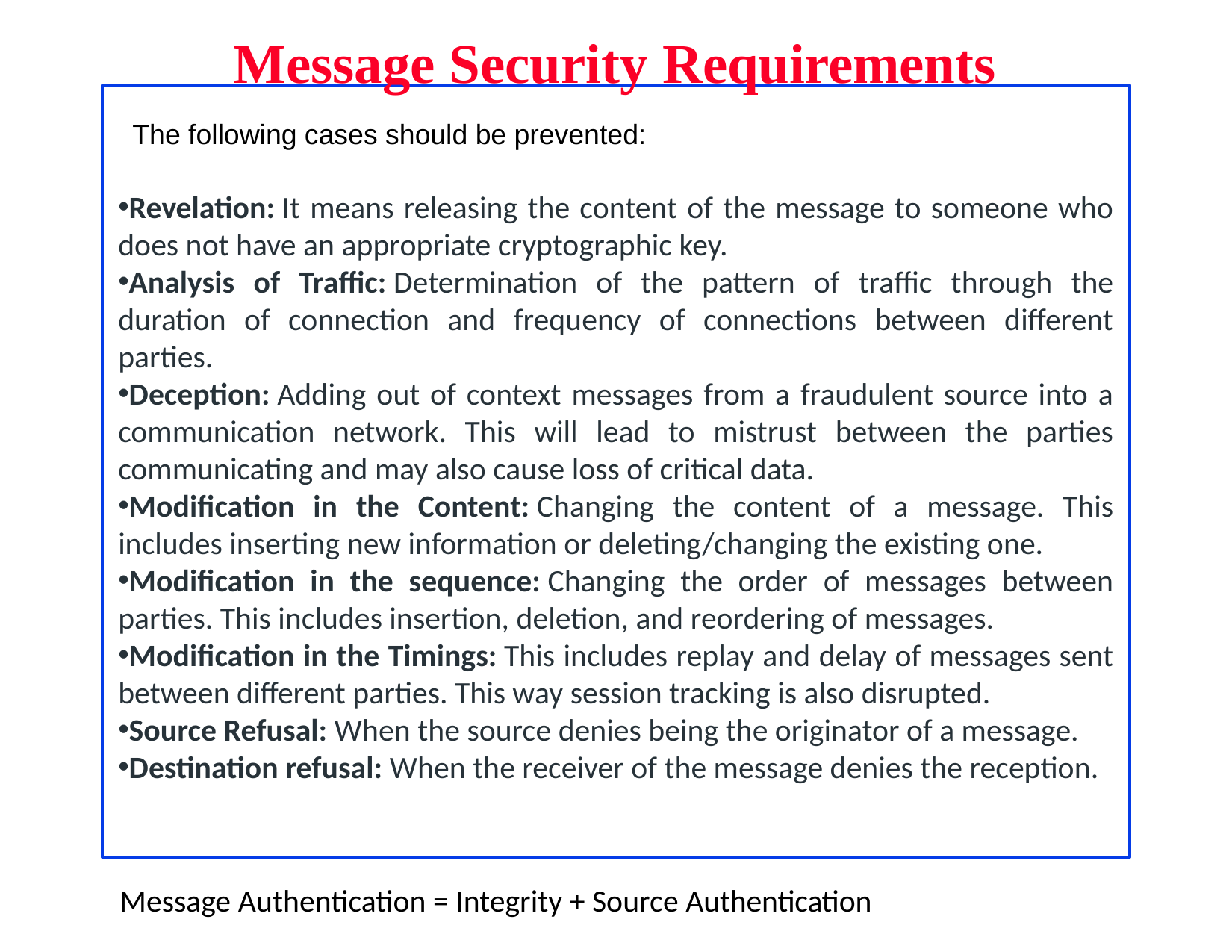

# Message Security Requirements
The following cases should be prevented:
Revelation: It means releasing the content of the message to someone who does not have an appropriate cryptographic key.
Analysis of Traffic: Determination of the pattern of traffic through the duration of connection and frequency of connections between different parties.
Deception: Adding out of context messages from a fraudulent source into a communication network. This will lead to mistrust between the parties communicating and may also cause loss of critical data.
Modification in the Content: Changing the content of a message. This includes inserting new information or deleting/changing the existing one.
Modification in the sequence: Changing the order of messages between parties. This includes insertion, deletion, and reordering of messages.
Modification in the Timings: This includes replay and delay of messages sent between different parties. This way session tracking is also disrupted.
Source Refusal: When the source denies being the originator of a message.
Destination refusal: When the receiver of the message denies the reception.

Message Authentication = Integrity + Source Authentication